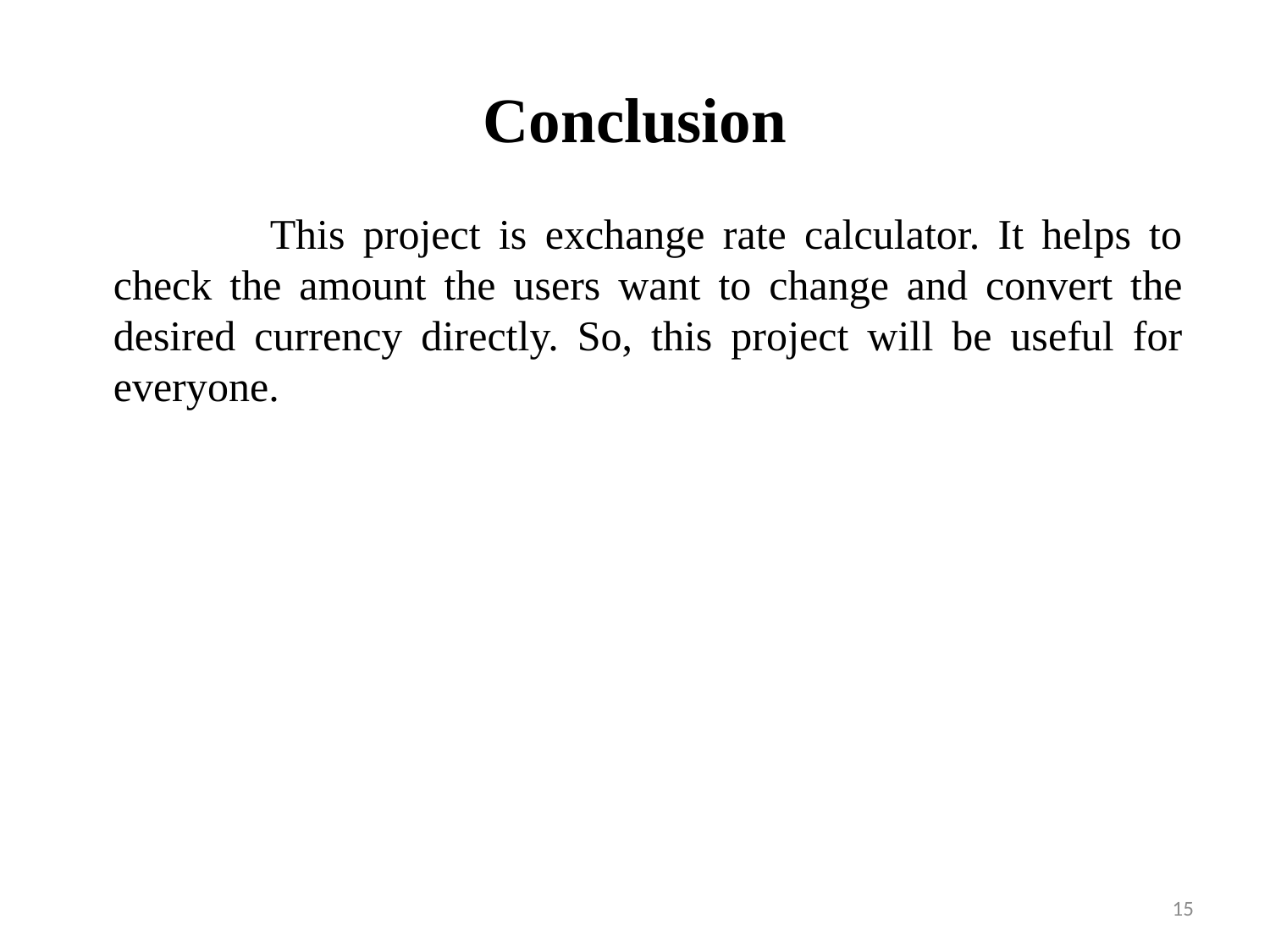

# Conclusion
    		This project is exchange rate calculator. It helps to check the amount the users want to change and convert the desired currency directly. So, this project will be useful for everyone.

15